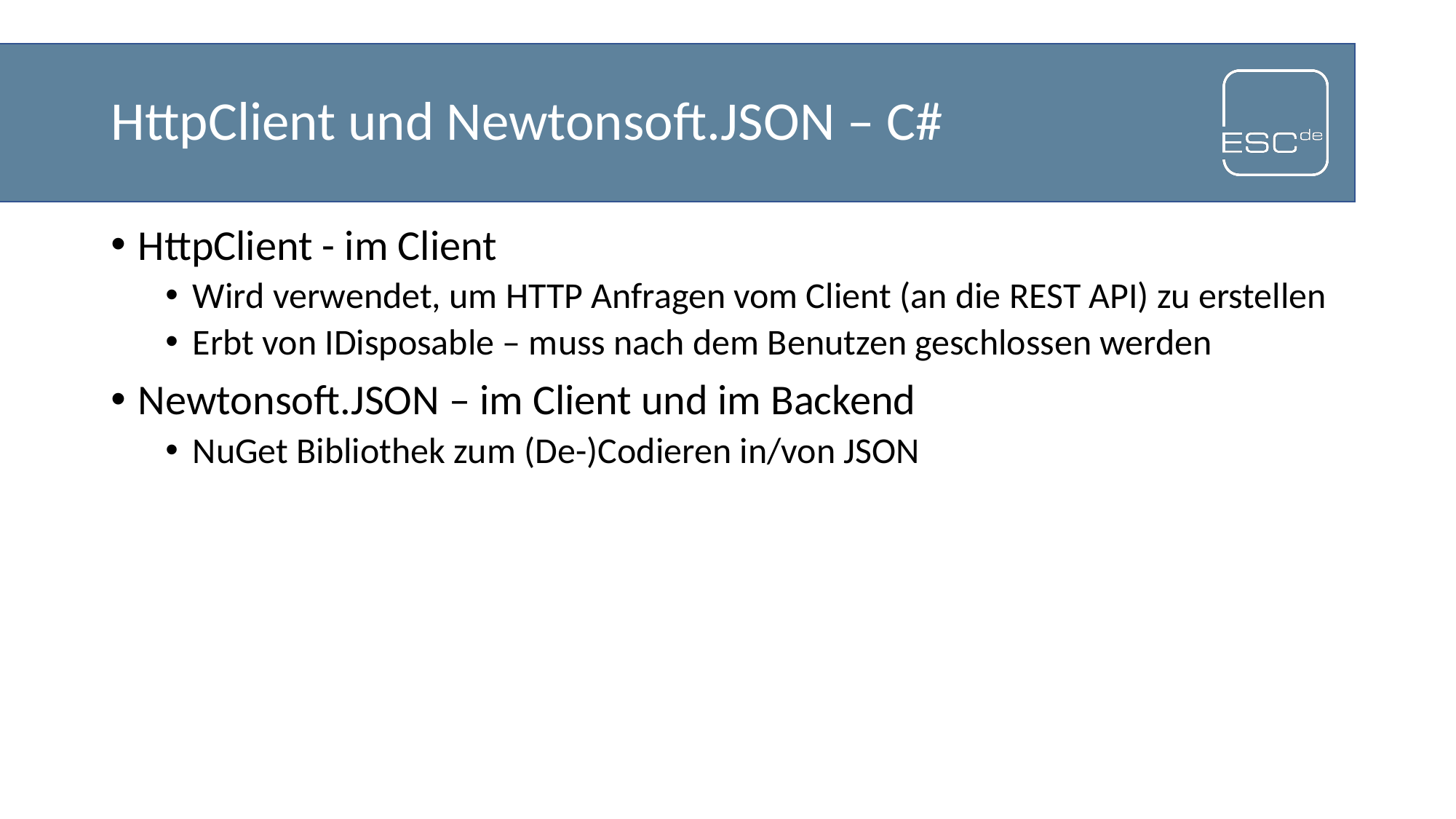

# HttpClient und Newtonsoft.JSON – C#
HttpClient - im Client
Wird verwendet, um HTTP Anfragen vom Client (an die REST API) zu erstellen
Erbt von IDisposable – muss nach dem Benutzen geschlossen werden
Newtonsoft.JSON – im Client und im Backend
NuGet Bibliothek zum (De-)Codieren in/von JSON